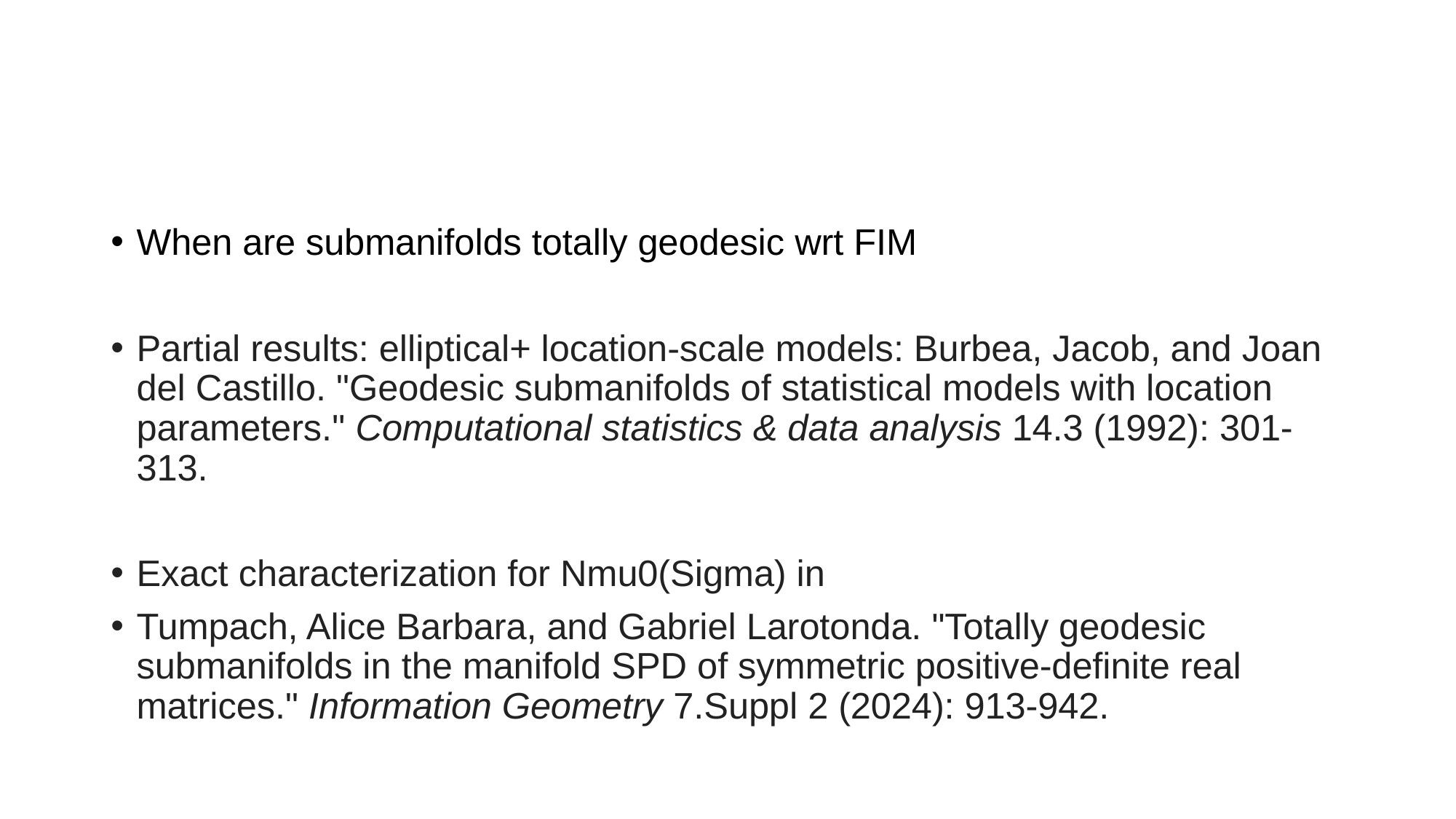

#
When are submanifolds totally geodesic wrt FIM

Partial results: elliptical+ location-scale models: Burbea, Jacob, and Joan del Castillo. "Geodesic submanifolds of statistical models with location parameters." Computational statistics & data analysis 14.3 (1992): 301-313.

Exact characterization for Nmu0(Sigma) in
Tumpach, Alice Barbara, and Gabriel Larotonda. "Totally geodesic submanifolds in the manifold SPD of symmetric positive-definite real matrices." Information Geometry 7.Suppl 2 (2024): 913-942.